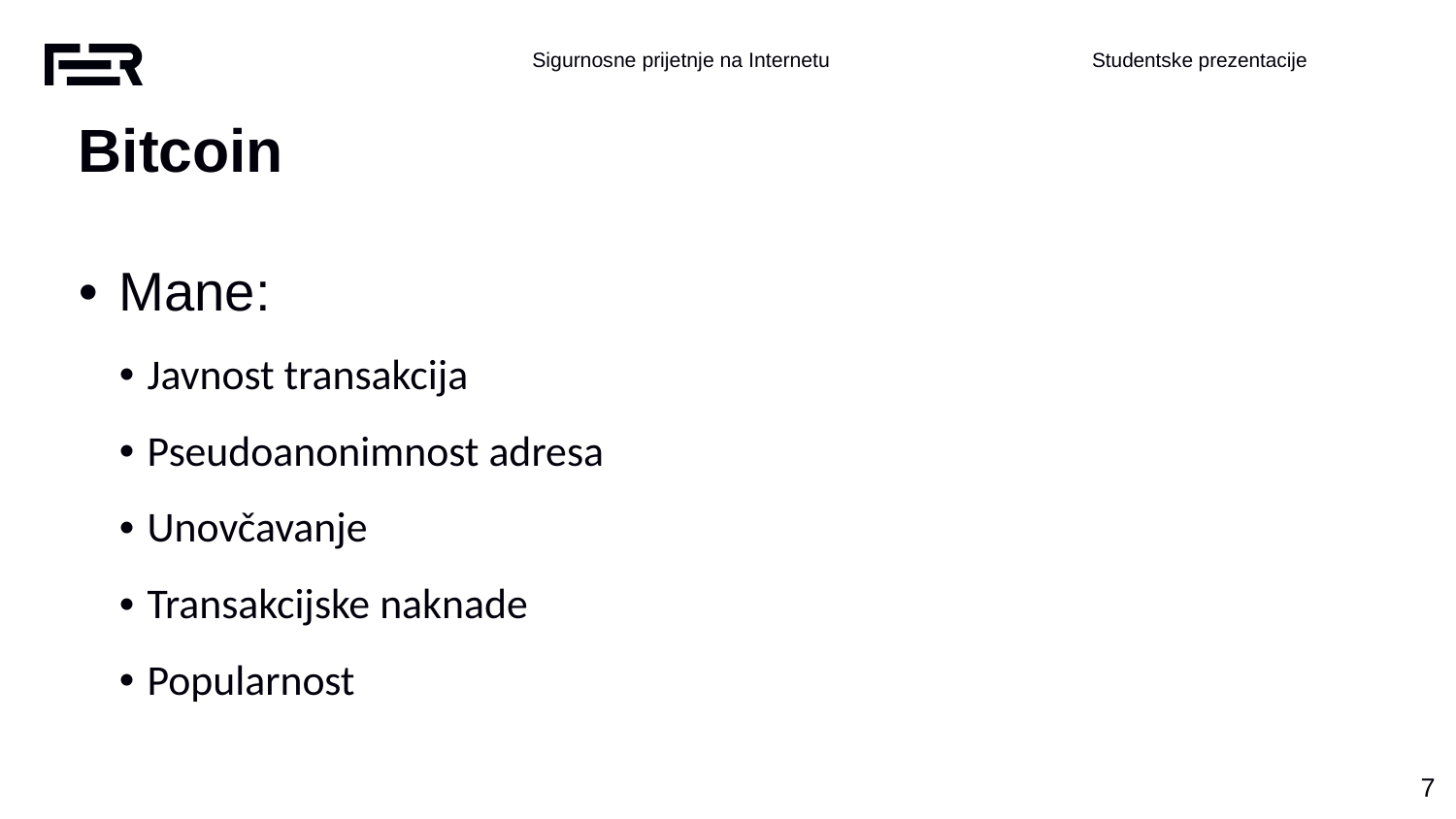

Bitcoin
Mane:
Javnost transakcija
Pseudoanonimnost adresa
Unovčavanje
Transakcijske naknade
Popularnost
7